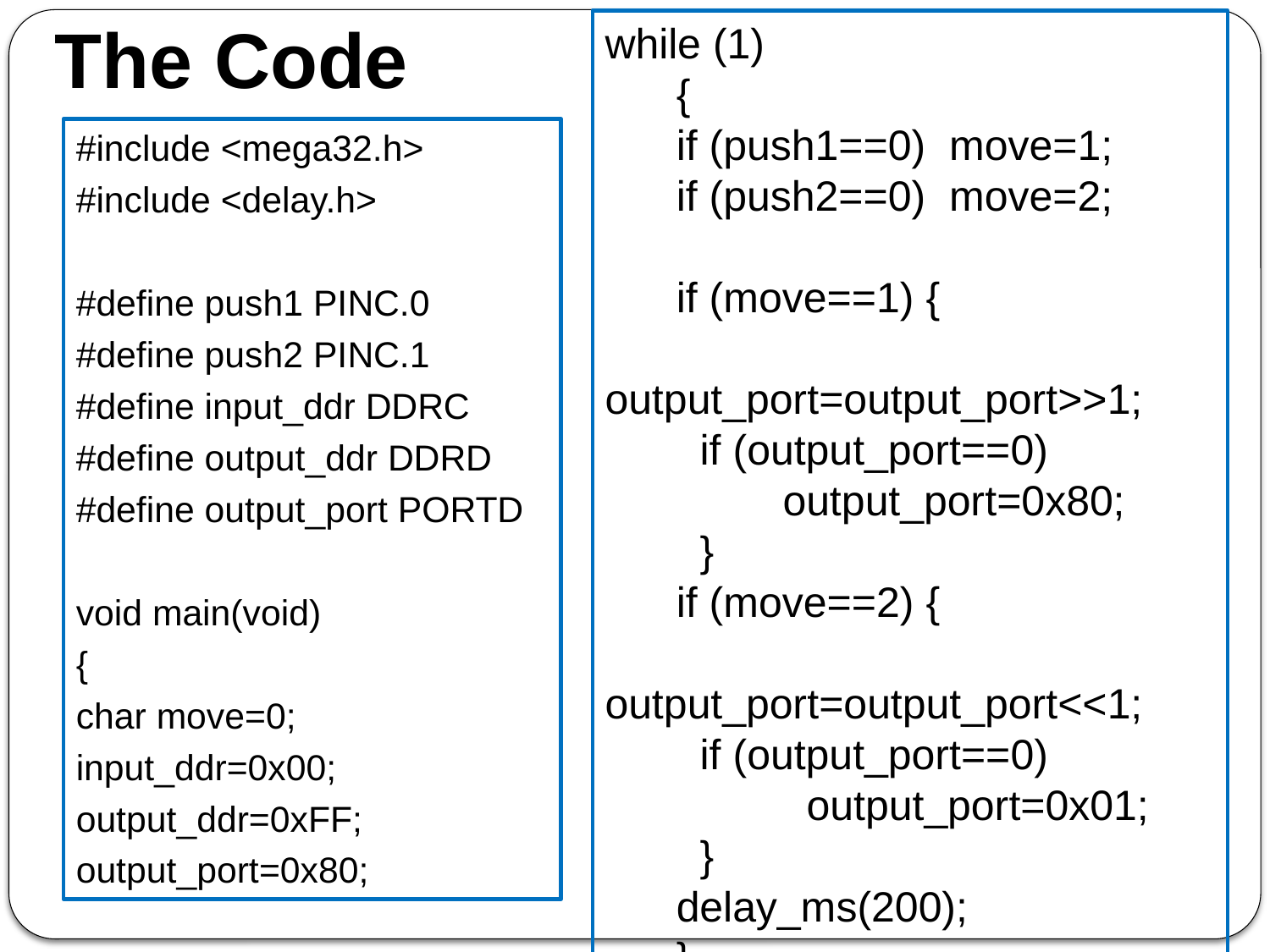

# The Code
while (1)
      {
      if (push1==0)  move=1;
      if (push2==0)  move=2;

      if (move==1) {
        output_port=output_port>>1;
        if (output_port==0)
               output_port=0x80;
        }
      if (move==2) {
        output_port=output_port<<1;
        if (output_port==0)
                 output_port=0x01;
        }
      delay_ms(200);
      }
}
#include <mega32.h>
#include <delay.h>

#define push1 PINC.0
#define push2 PINC.1
#define input_ddr DDRC
#define output_ddr DDRD
#define output_port PORTD

void main(void)
{
char move=0;
input_ddr=0x00;
output_ddr=0xFF;
output_port=0x80;